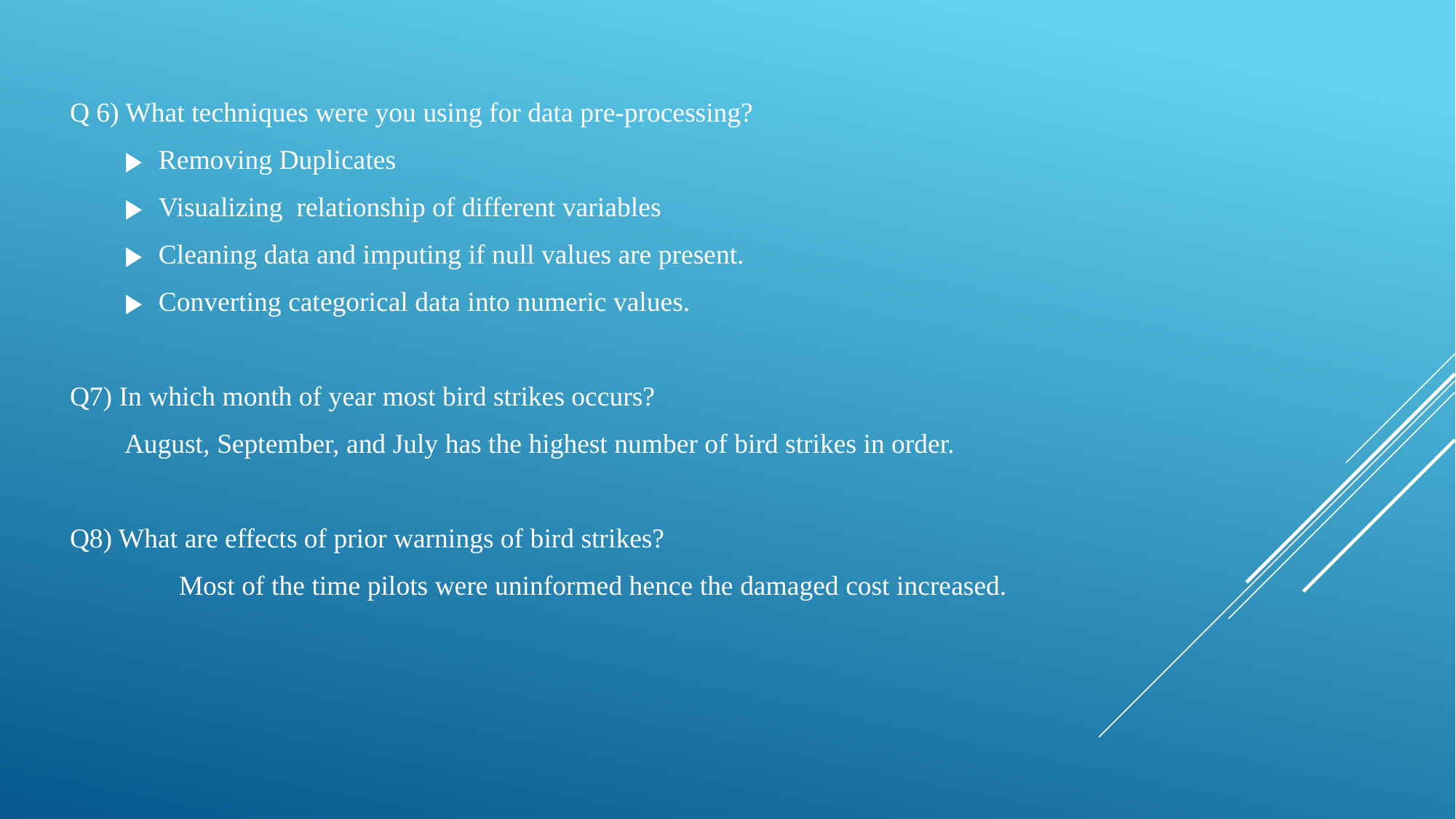

Q 6) What techniques were you using for data pre-processing?
Removing Duplicates
Visualizing  relationship of different variables
Cleaning data and imputing if null values are present.
Converting categorical data into numeric values.

Q7) In which month of year most bird strikes occurs?
August, September, and July has the highest number of bird strikes in order.

Q8) What are effects of prior warnings of bird strikes?
	Most of the time pilots were uninformed hence the damaged cost increased.